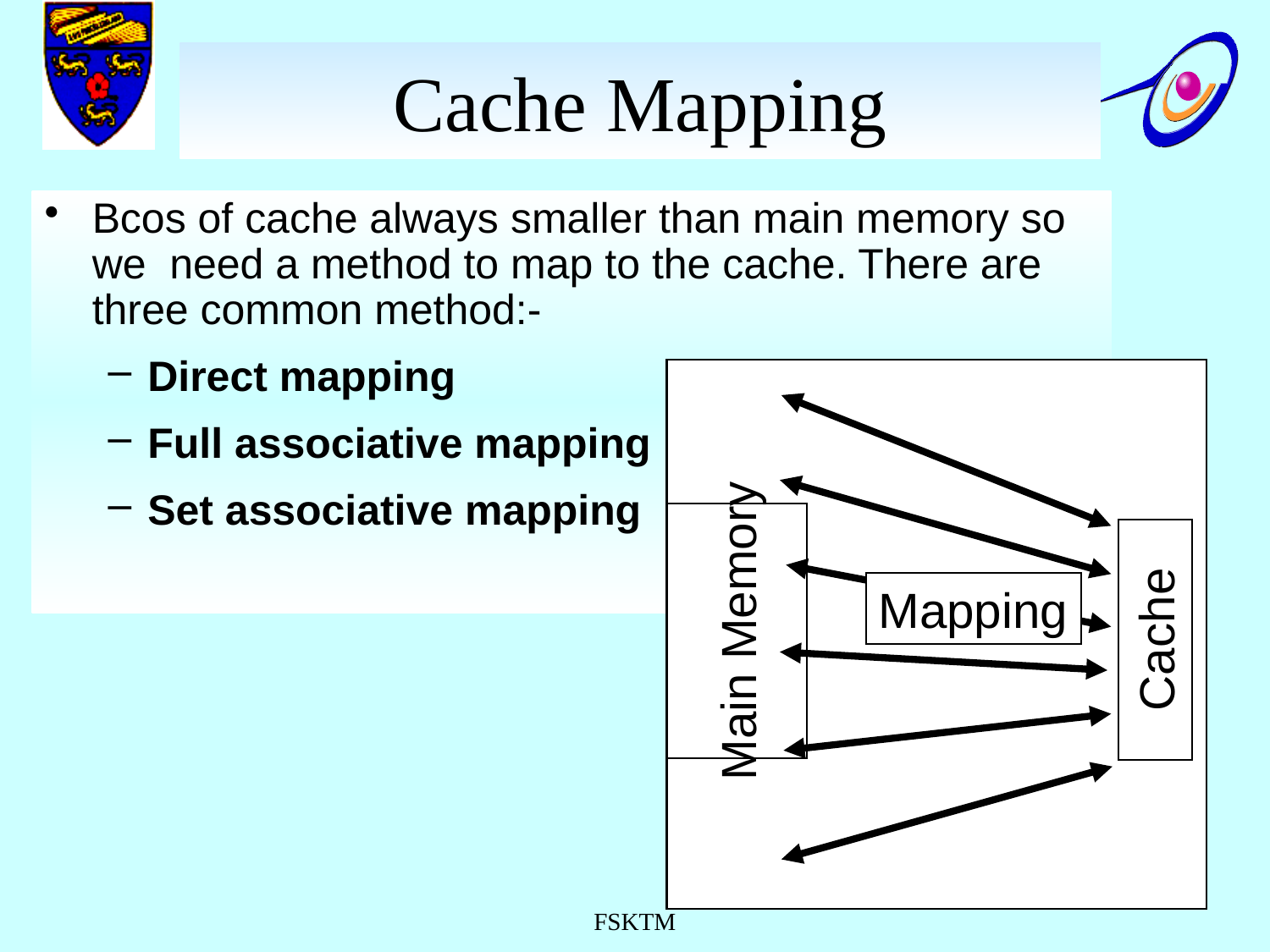

# Cache Mapping
Bcos of cache always smaller than main memory so we  need a method to map to the cache. There are three common method:-
Direct mapping
Full associative mapping
Set associative mapping

Main Memory

Cache
Mapping